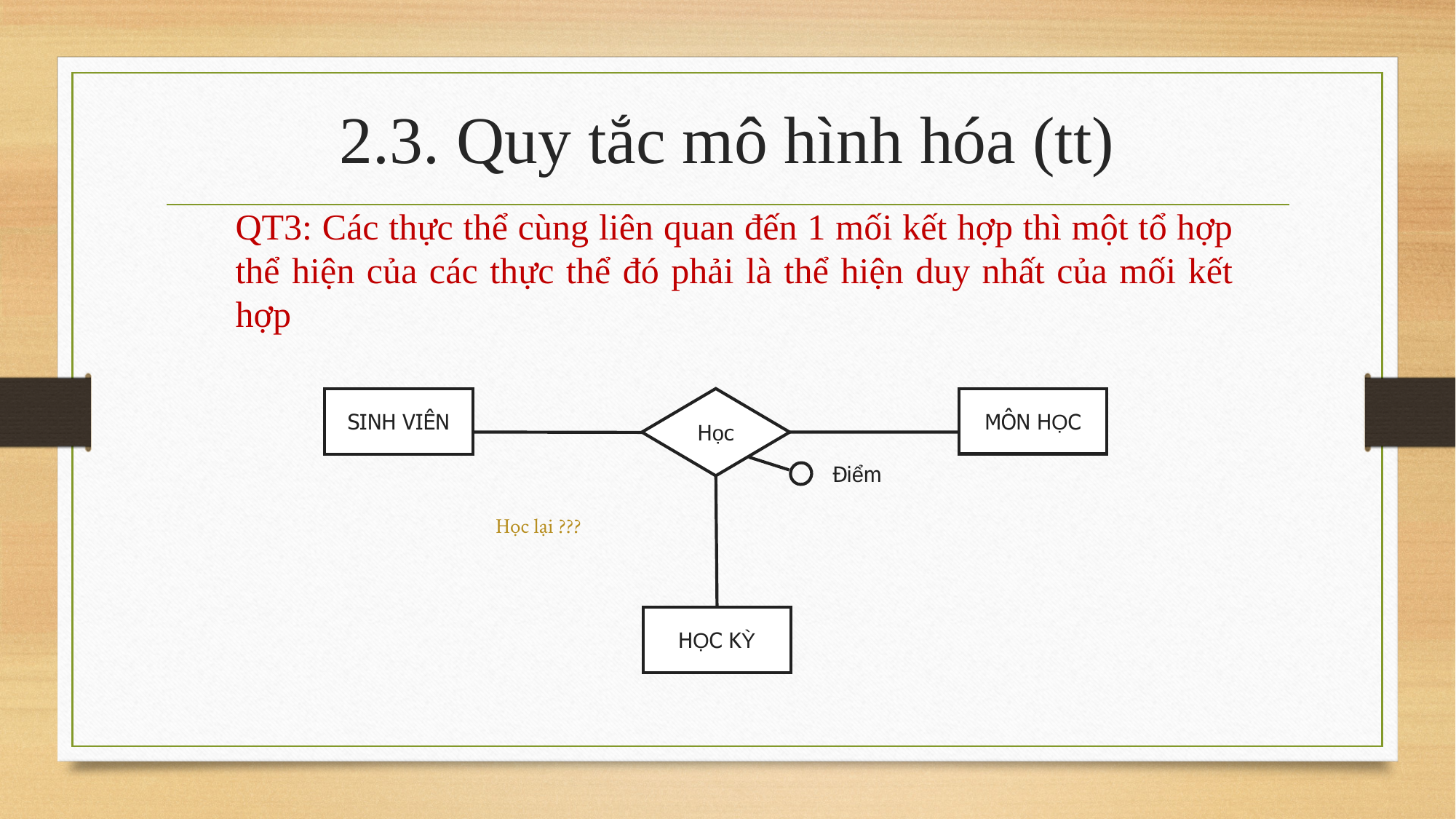

# 2.3. Quy tắc mô hình hóa (tt)
QT3: Các thực thể cùng liên quan đến 1 mối kết hợp thì một tổ hợp thể hiện của các thực thể đó phải là thể hiện duy nhất của mối kết hợp
SINH VIÊN
Học
MÔN HỌC

Điểm
HỌC KỲ
Học lại ???